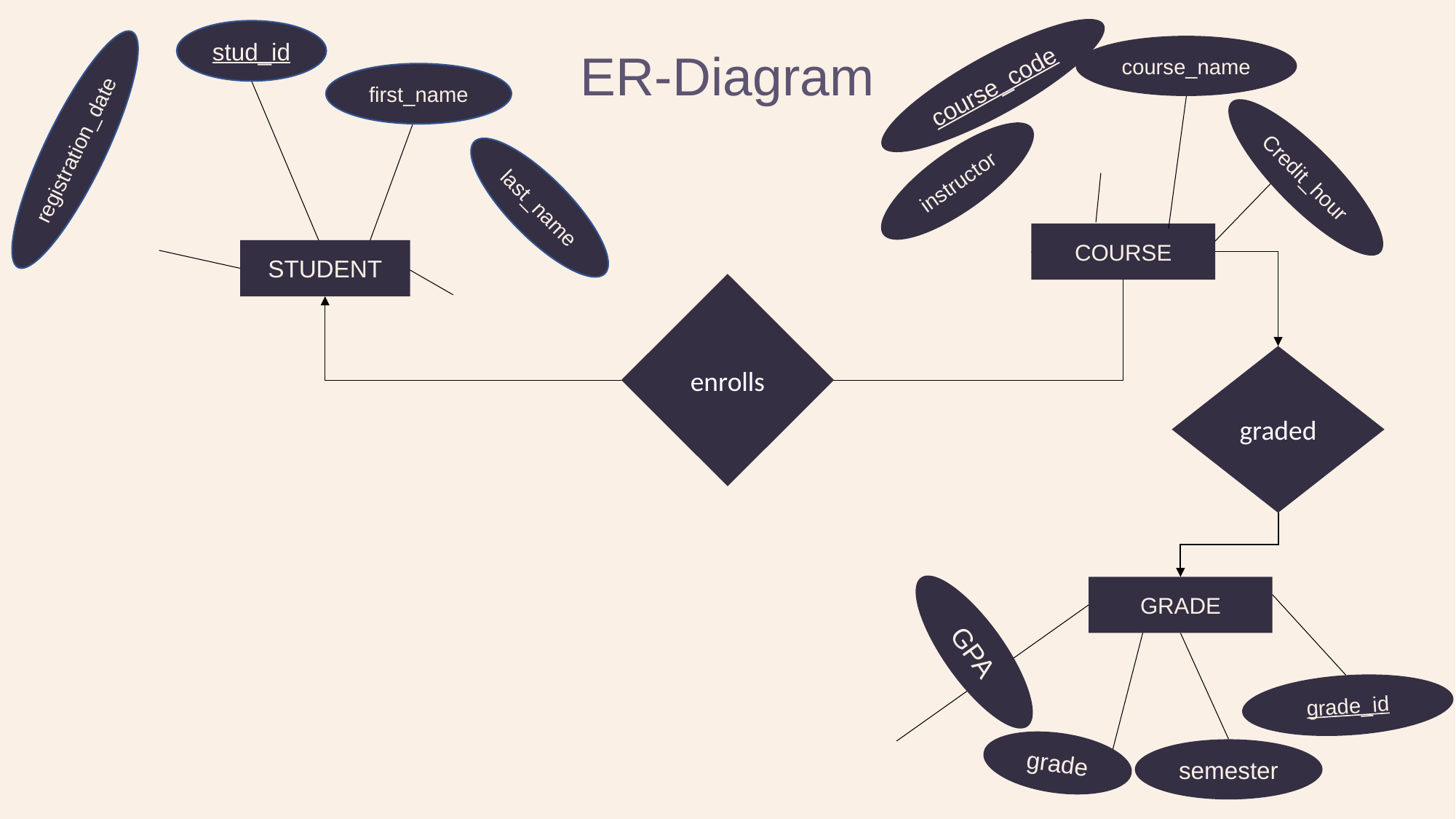

stud_id
course_name
# ER-Diagram
course_code
first_name
registration_date
Credit_hour
instructor
last_name
COURSE
STUDENT
enrolls
graded
GRADE
GPA
grade_id
grade
semester